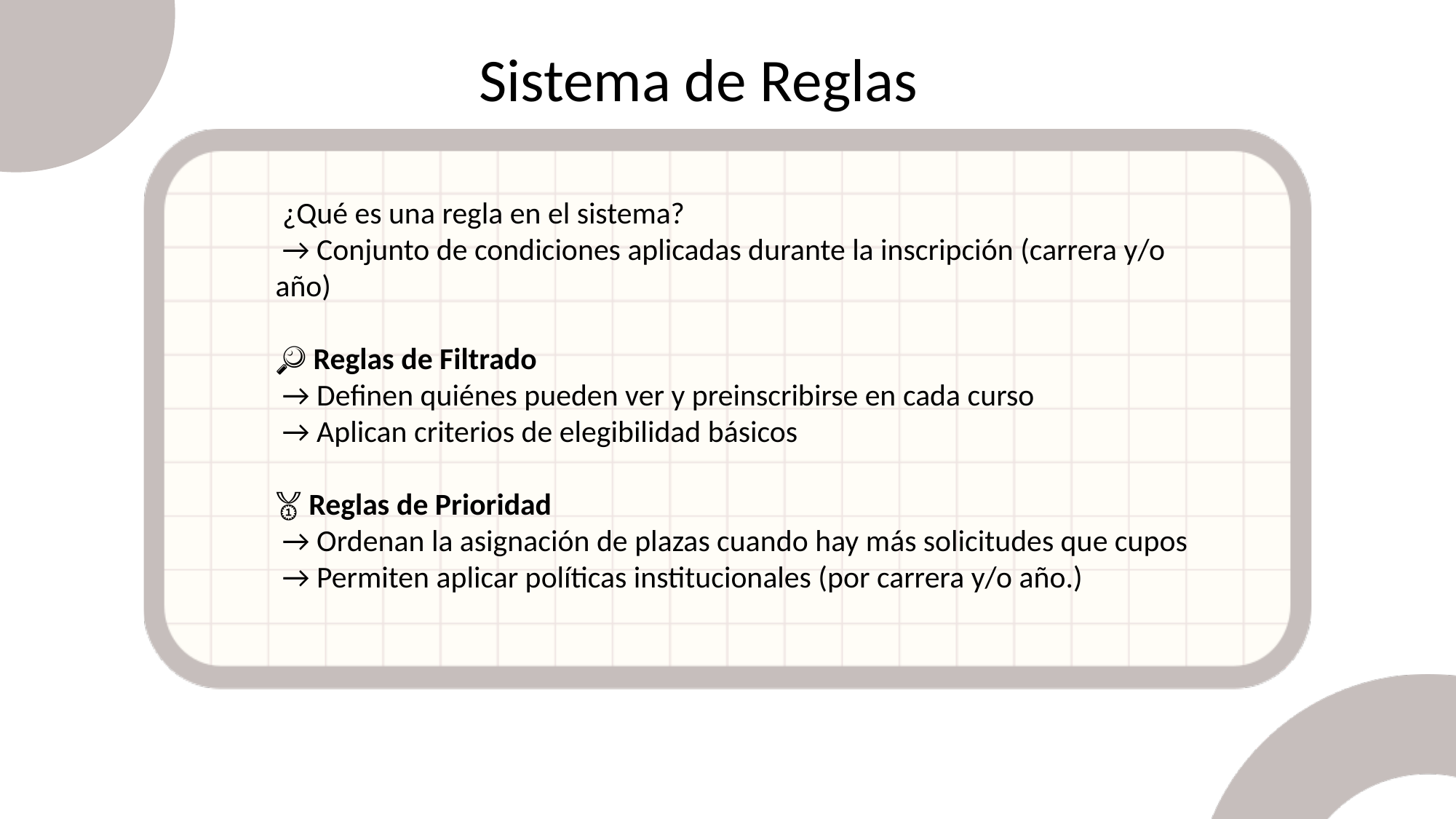

Sistema de Reglas

 ¿Qué es una regla en el sistema?
 → Conjunto de condiciones aplicadas durante la inscripción (carrera y/o año)

🔎 Reglas de Filtrado
 → Definen quiénes pueden ver y preinscribirse en cada curso
 → Aplican criterios de elegibilidad básicos

🥇 Reglas de Prioridad
 → Ordenan la asignación de plazas cuando hay más solicitudes que cupos
 → Permiten aplicar políticas institucionales (por carrera y/o año.)